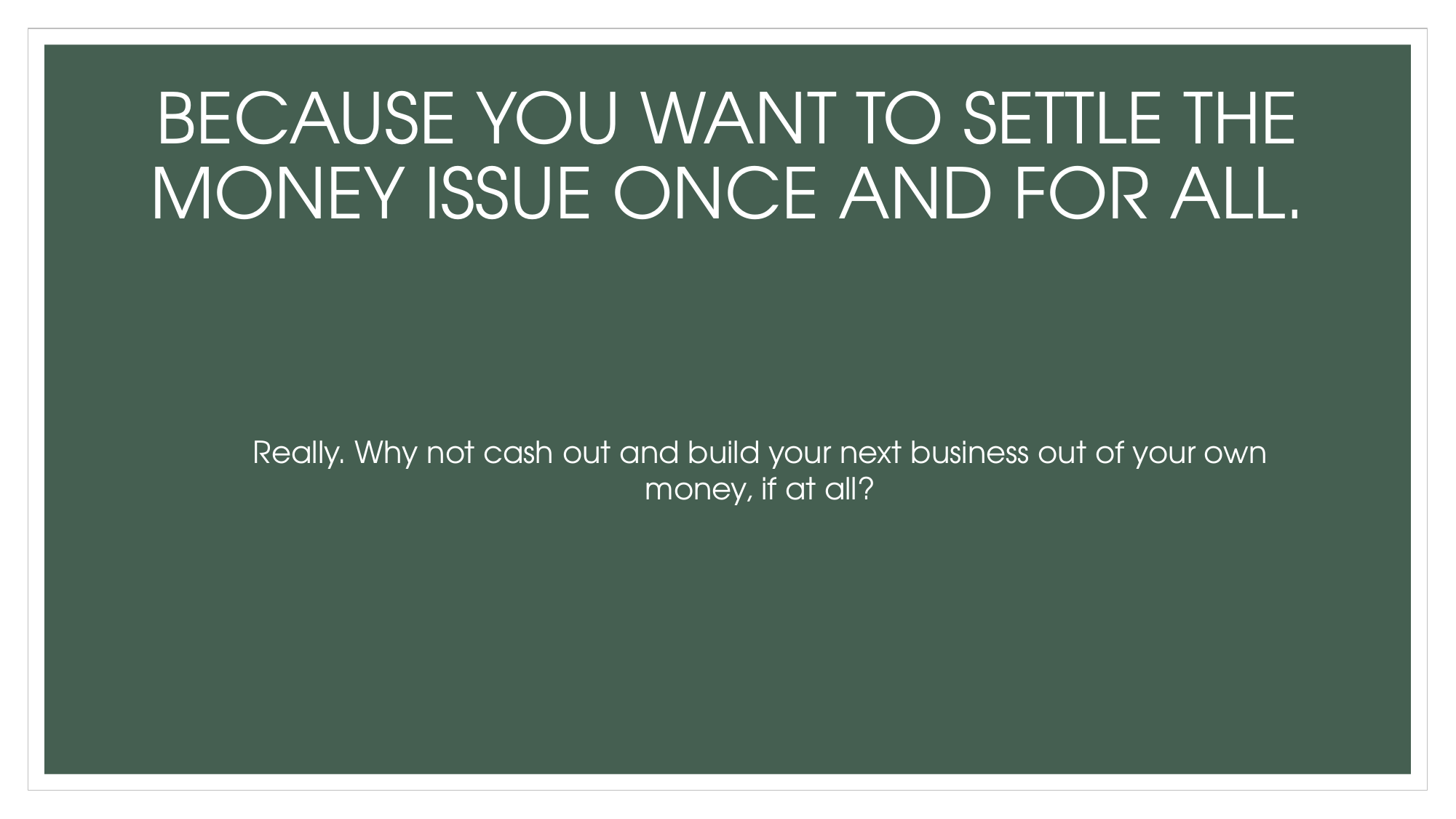

# BECAUSE YOU WANT TO SETTLE THE MONEY ISSUE ONCE AND FOR ALL.

Really. Why not cash out and build your next business out of your own money, if at all?